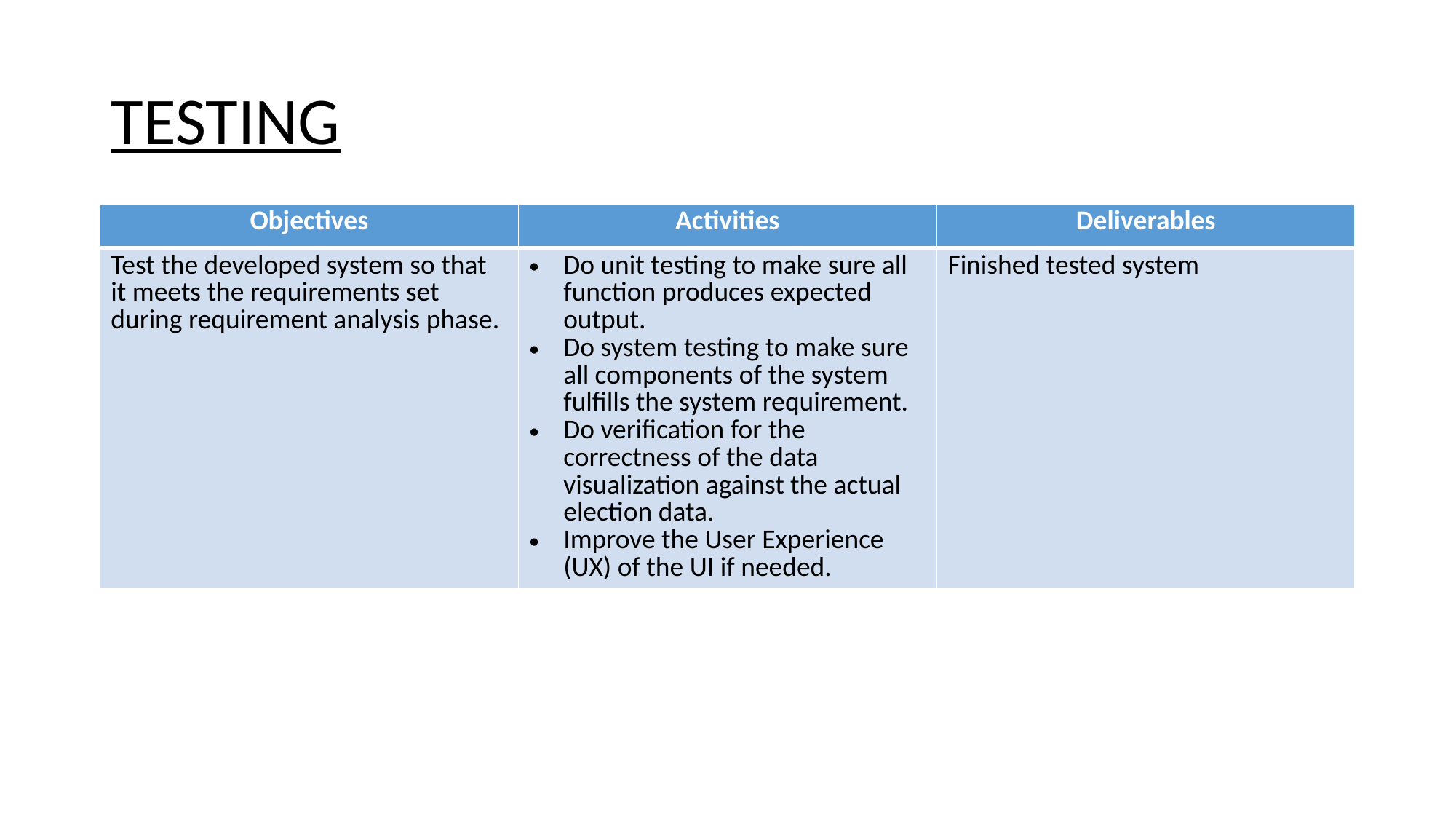

# TESTING
| Objectives | Activities | Deliverables |
| --- | --- | --- |
| Test the developed system so that it meets the requirements set during requirement analysis phase. | Do unit testing to make sure all function produces expected output. Do system testing to make sure all components of the system fulfills the system requirement. Do verification for the correctness of the data visualization against the actual election data. Improve the User Experience (UX) of the UI if needed. | Finished tested system |